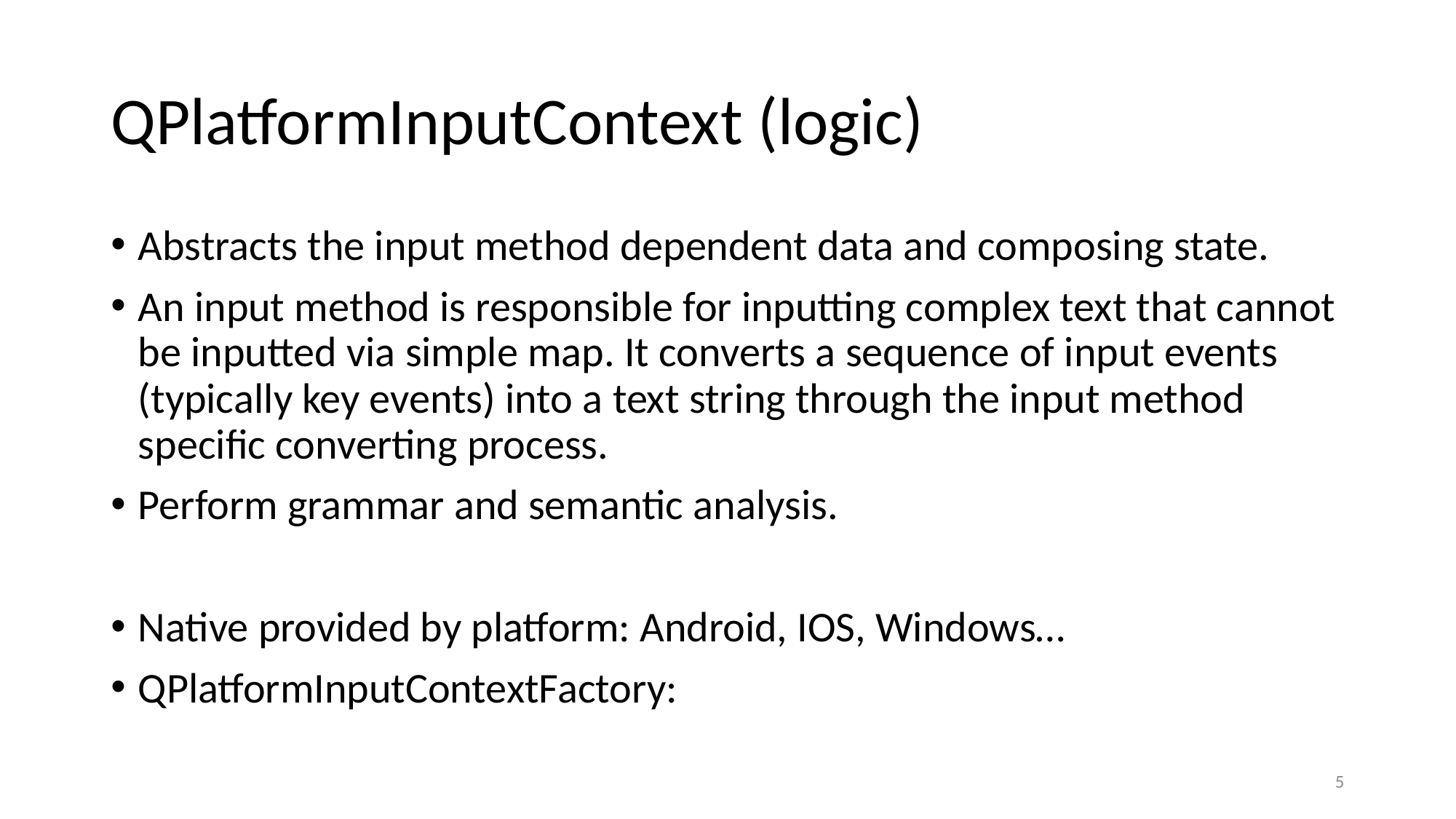

# QPlatformInputContext (logic)
Abstracts the input method dependent data and composing state.
An input method is responsible for inputting complex text that cannot be inputted via simple map. It converts a sequence of input events (typically key events) into a text string through the input method specific converting process.
Perform grammar and semantic analysis.

Native provided by platform: Android, IOS, Windows…
QPlatformInputContextFactory:
5